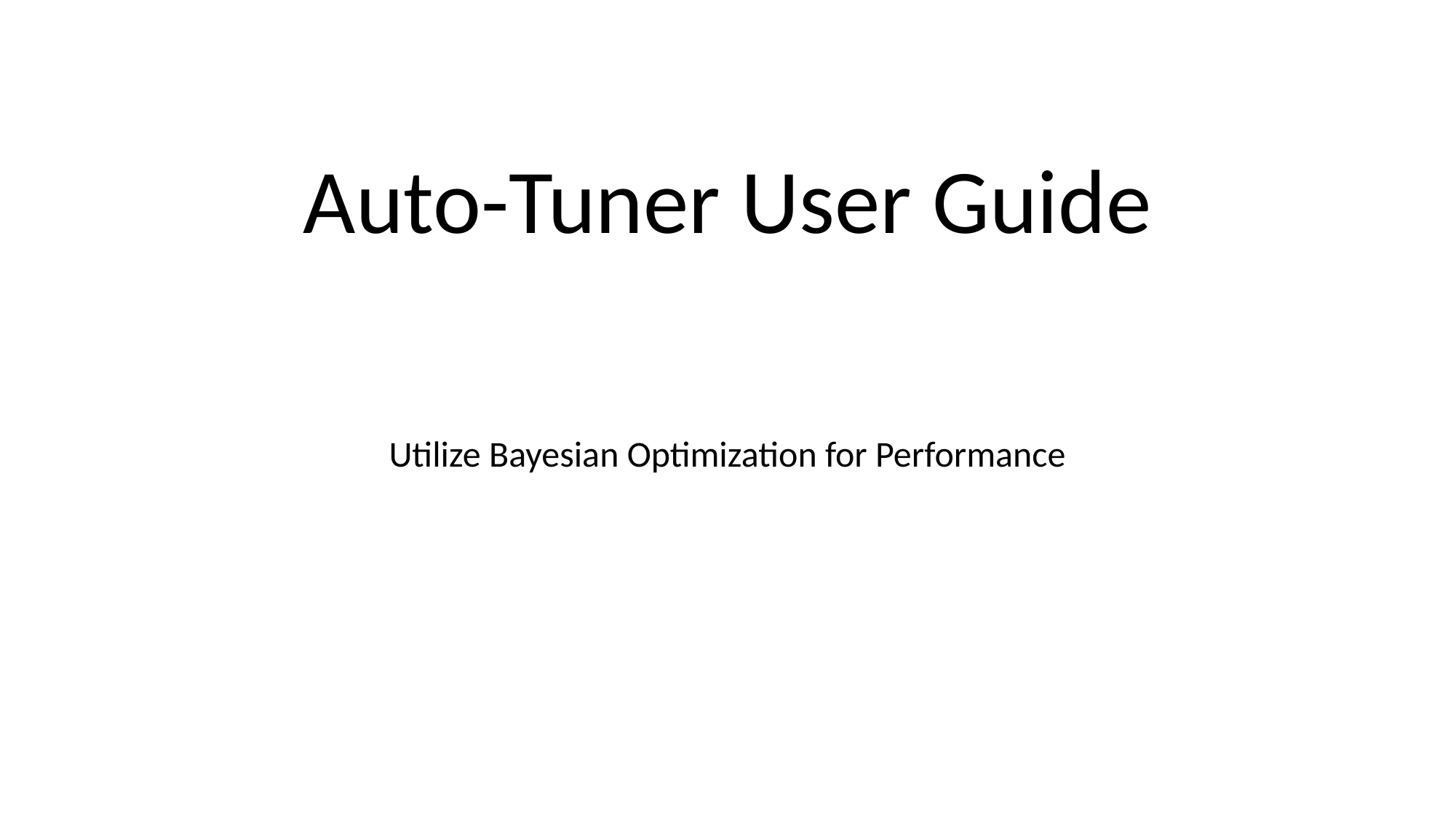

# Auto-Tuner User Guide
Utilize Bayesian Optimization for Performance